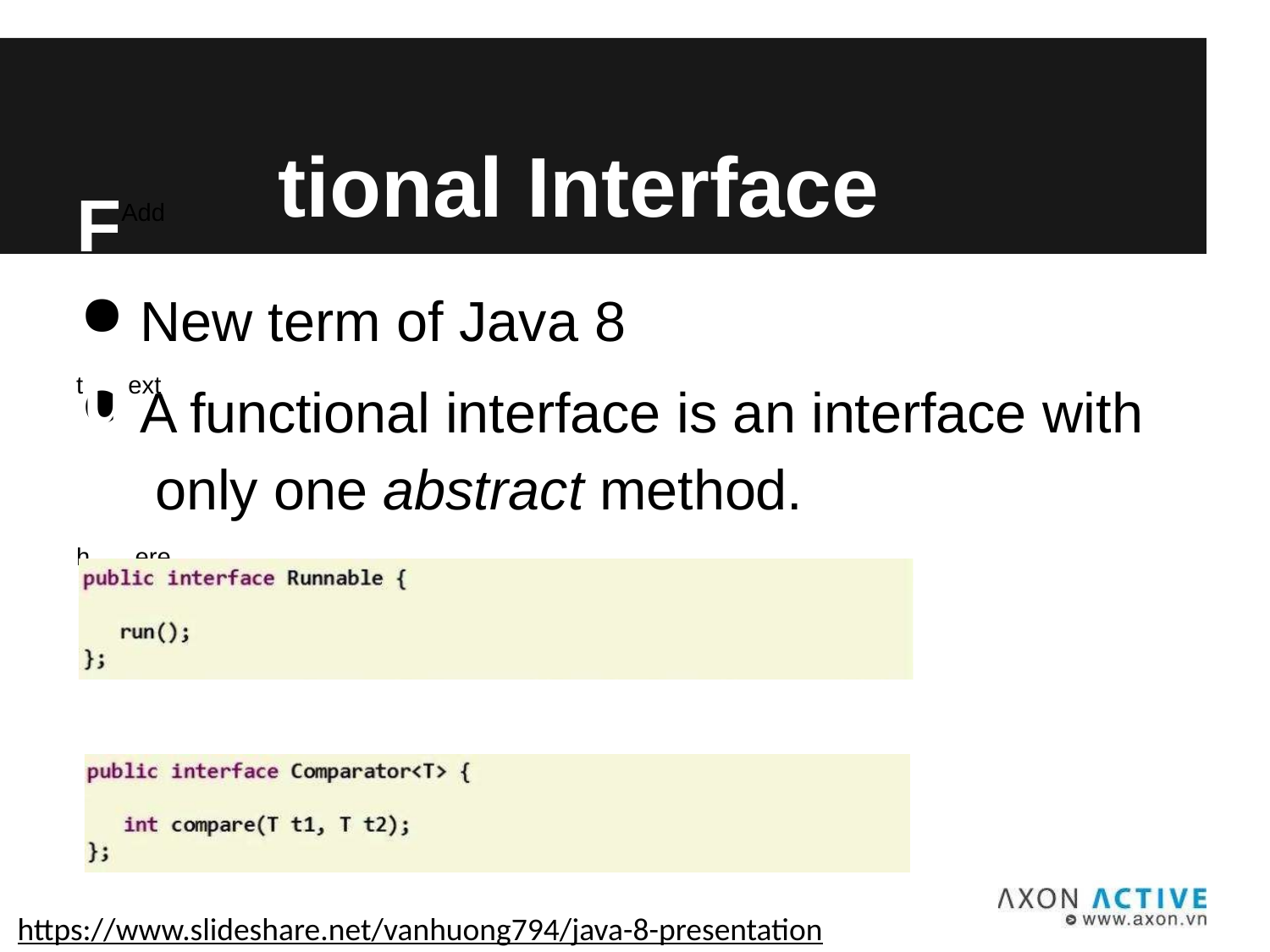

# FAdd tuext hnere..c.
tional Interface
New term of Java 8
A functional interface is an interface with  only one abstract method.

https://www.slideshare.net/vanhuong794/java-8-presentation